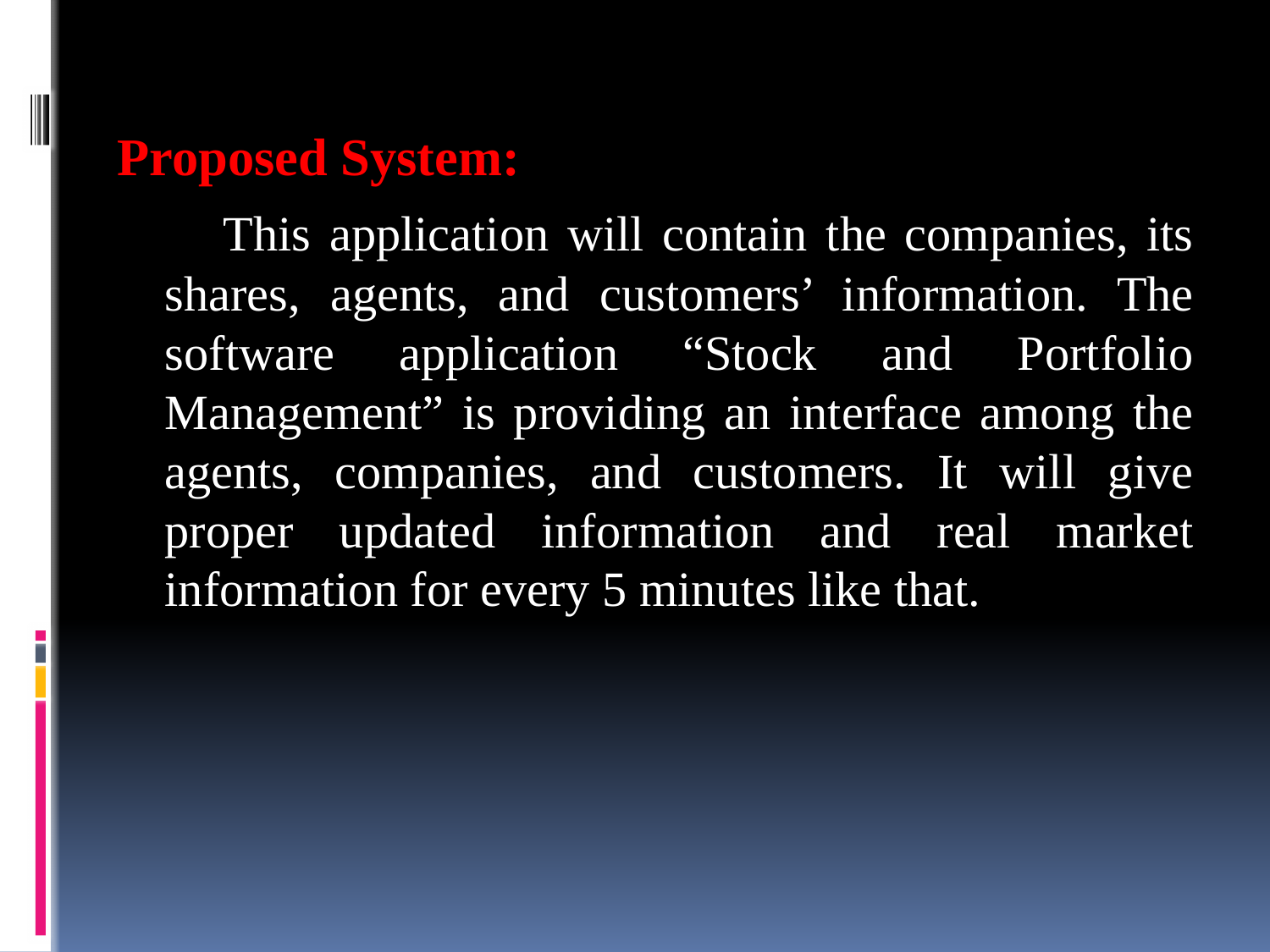

Proposed System:
	   This application will contain the companies, its shares, agents, and customers’ information. The software application “Stock and Portfolio Management” is providing an interface among the agents, companies, and customers. It will give proper updated information and real market information for every 5 minutes like that.